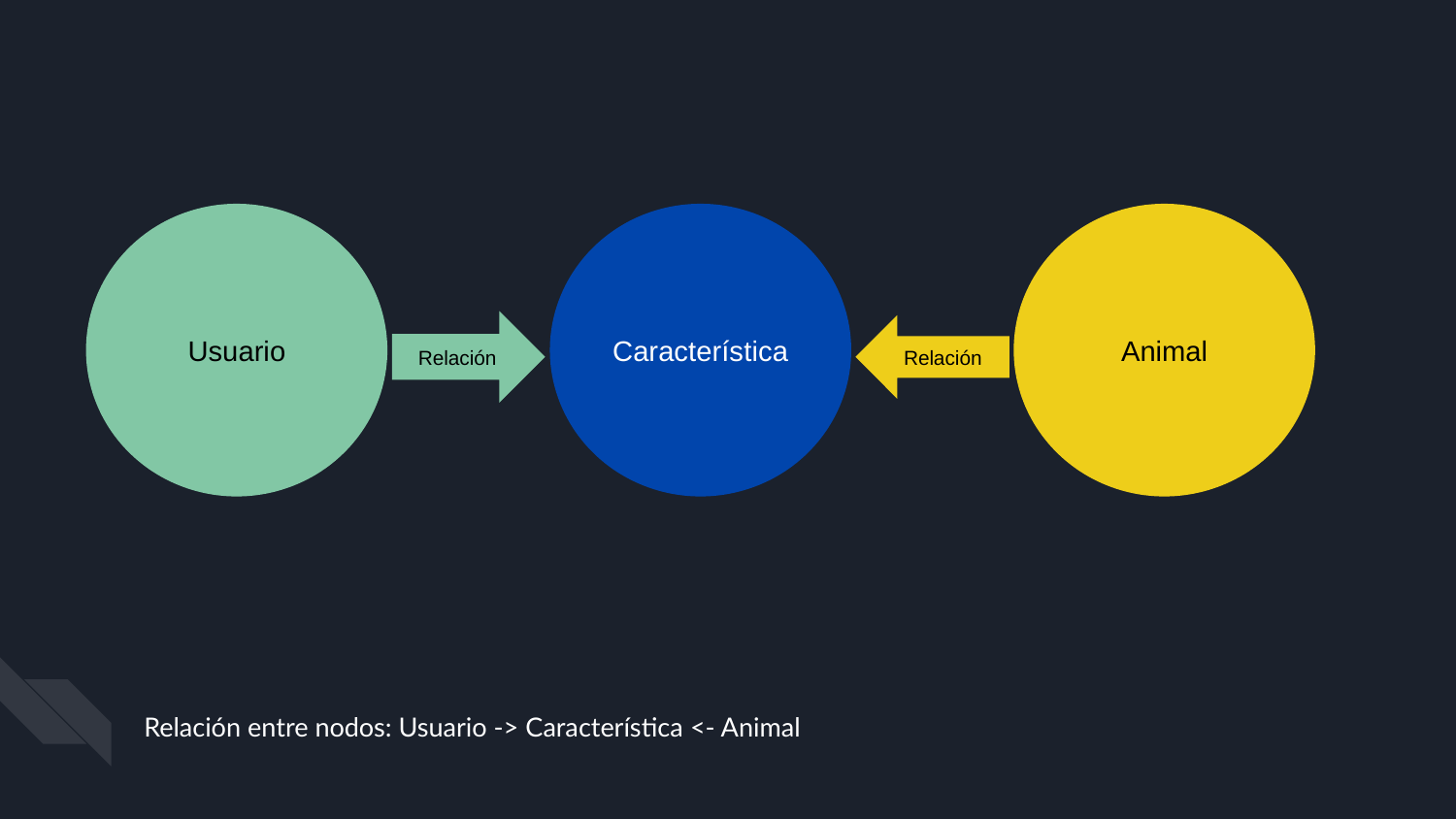

Usuario
Característica
Animal
Relación
Relación
Relación entre nodos: Usuario -> Característica <- Animal